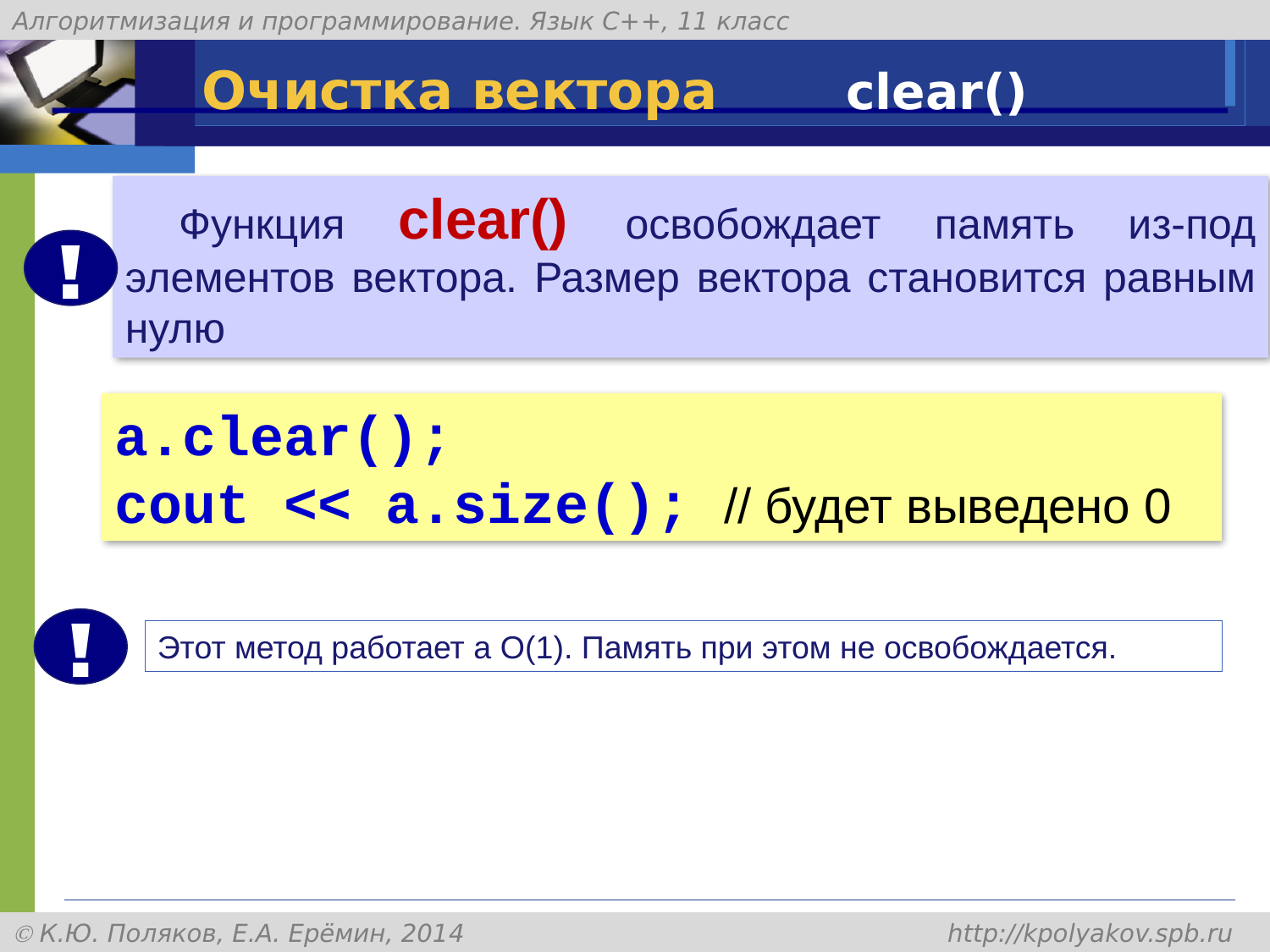

# Очистка вектора       clear()
 Функция clear() освобождает память из-под элементов вектора. Размер вектора становится равным нулю
!
!
a.clear();
cout << a.size(); // будет выведено 0
.
Этот метод работает а O(1). Память при этом не освобождается.